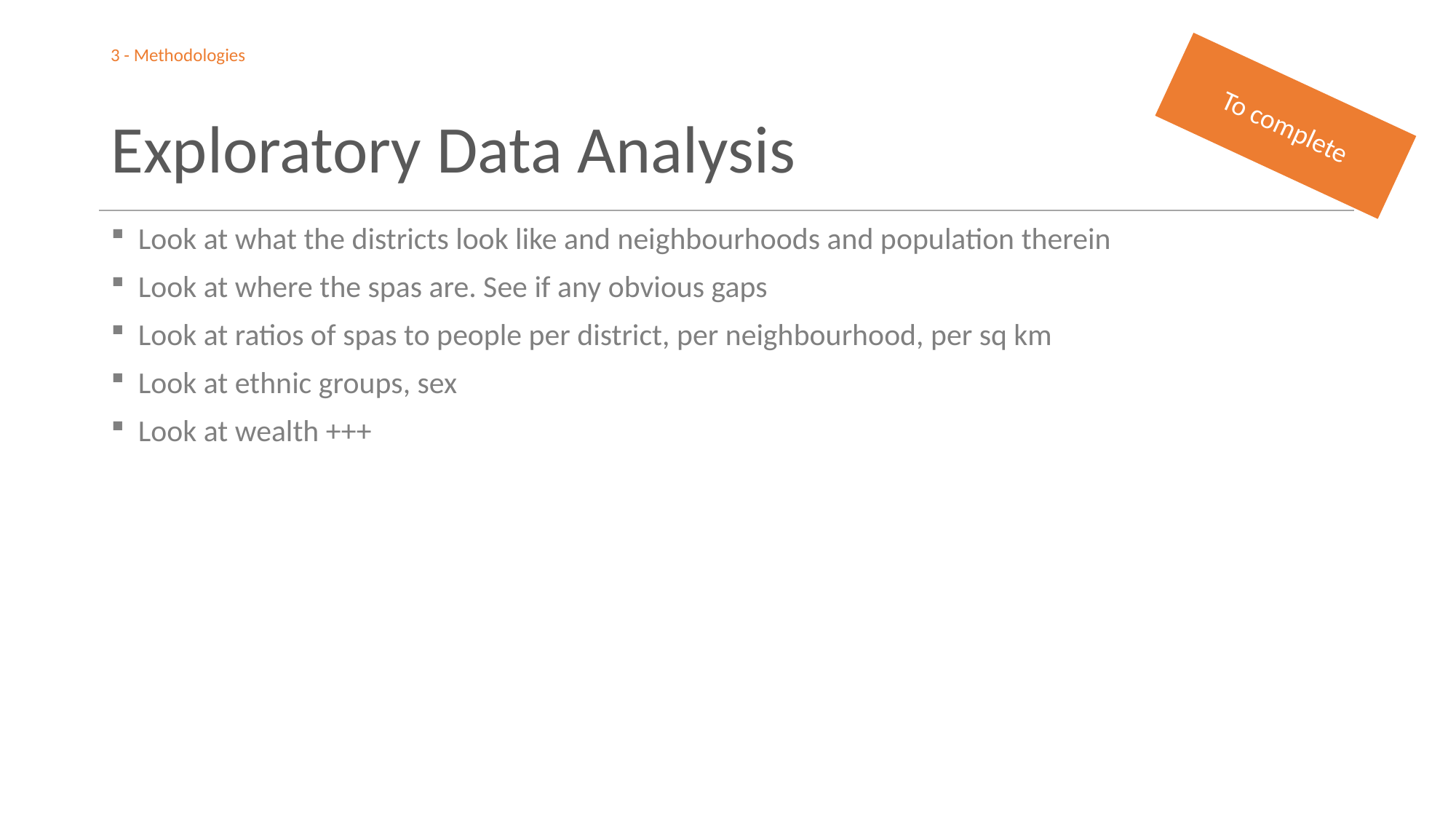

3 - Methodologies
To complete
# Exploratory Data Analysis
Look at what the districts look like and neighbourhoods and population therein
Look at where the spas are. See if any obvious gaps
Look at ratios of spas to people per district, per neighbourhood, per sq km
Look at ethnic groups, sex
Look at wealth +++